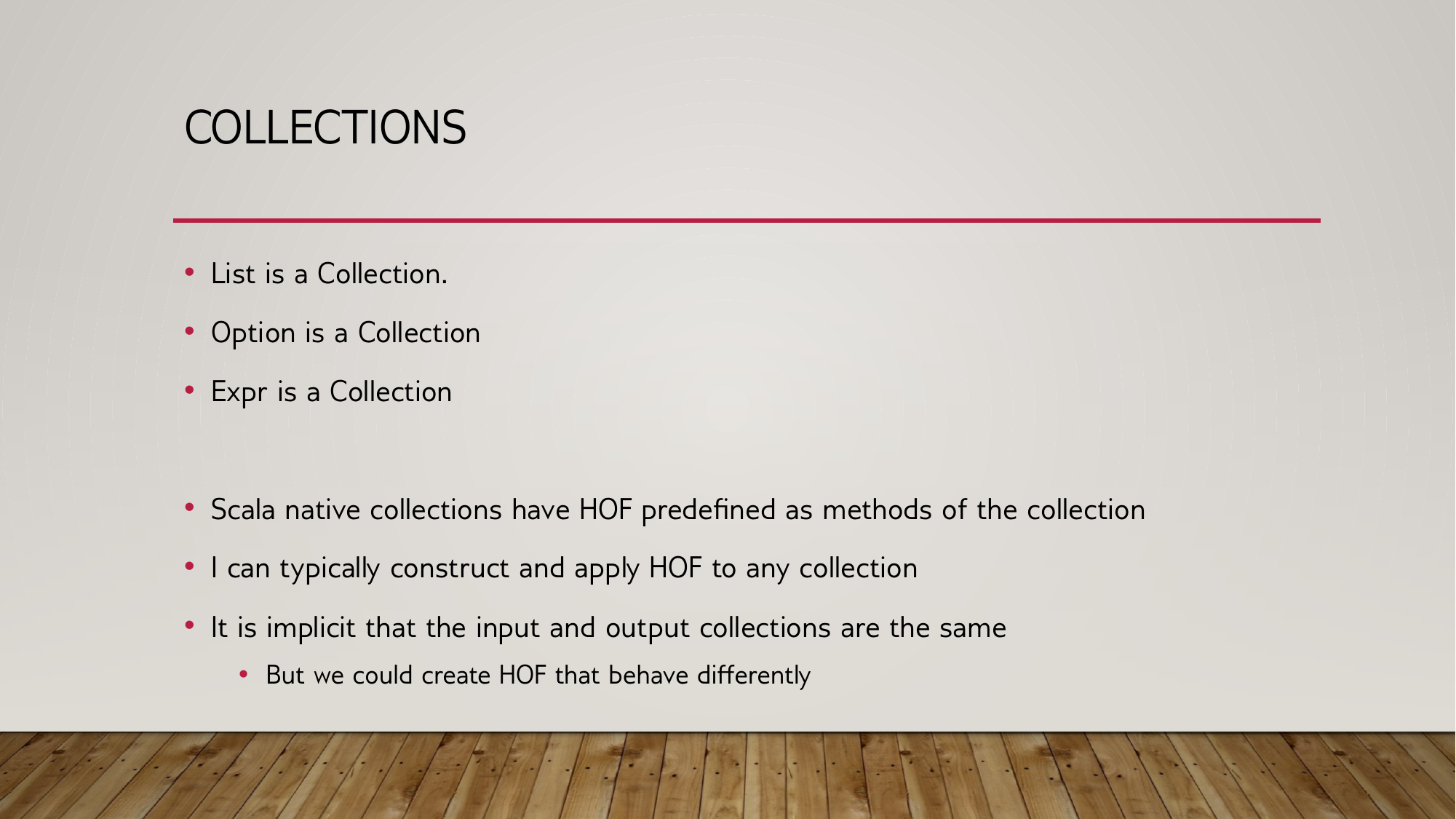

# Collections
List is a Collection.
Option is a Collection
Expr is a Collection

Scala native collections have HOF predefined as methods of the collection
I can typically construct and apply HOF to any collection
It is implicit that the input and output collections are the same
But we could create HOF that behave differently